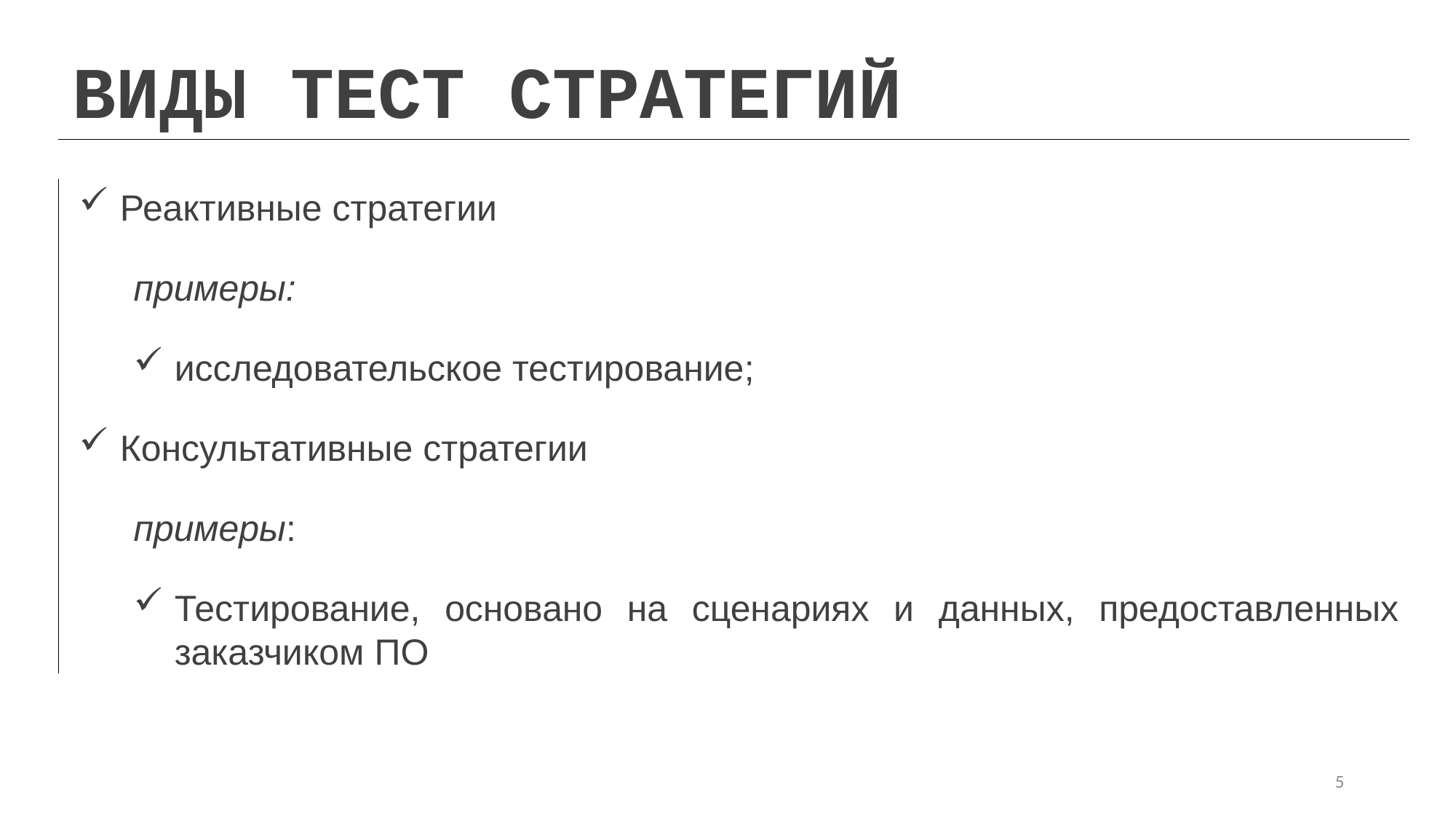

ВИДЫ ТЕСТ СТРАТЕГИЙ
Реактивные стратегии
примеры:
исследовательское тестирование;
Консультативные стратегии
примеры:
Тестирование, основано на сценариях и данных, предоставленных заказчиком ПО
5